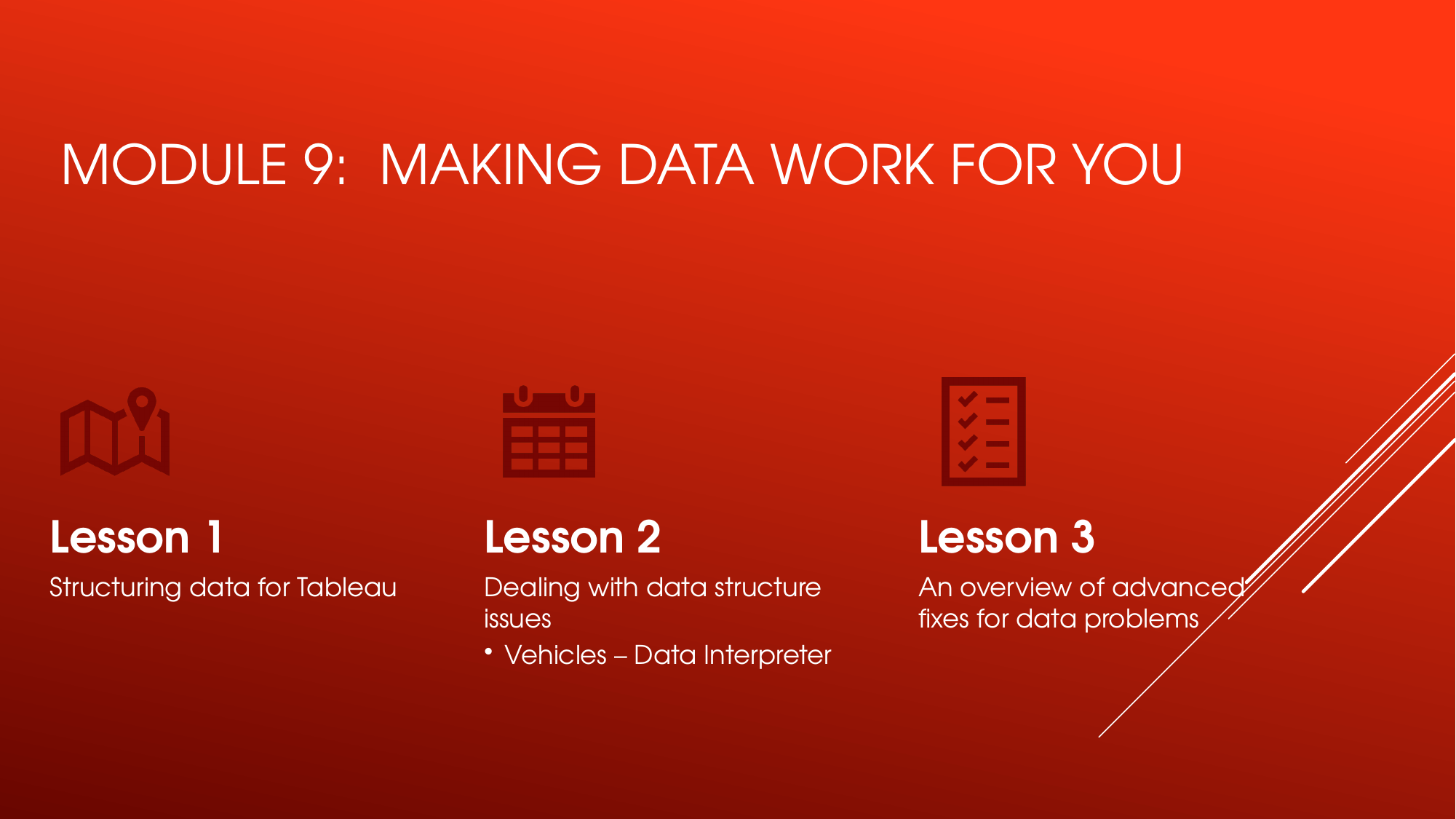

# Module 9:  making data work for you
Lesson 1
Structuring data for Tableau
Lesson 2
Dealing with data structure issues
Vehicles – Data Interpreter
Lesson 3
An overview of advanced fixes for data problems